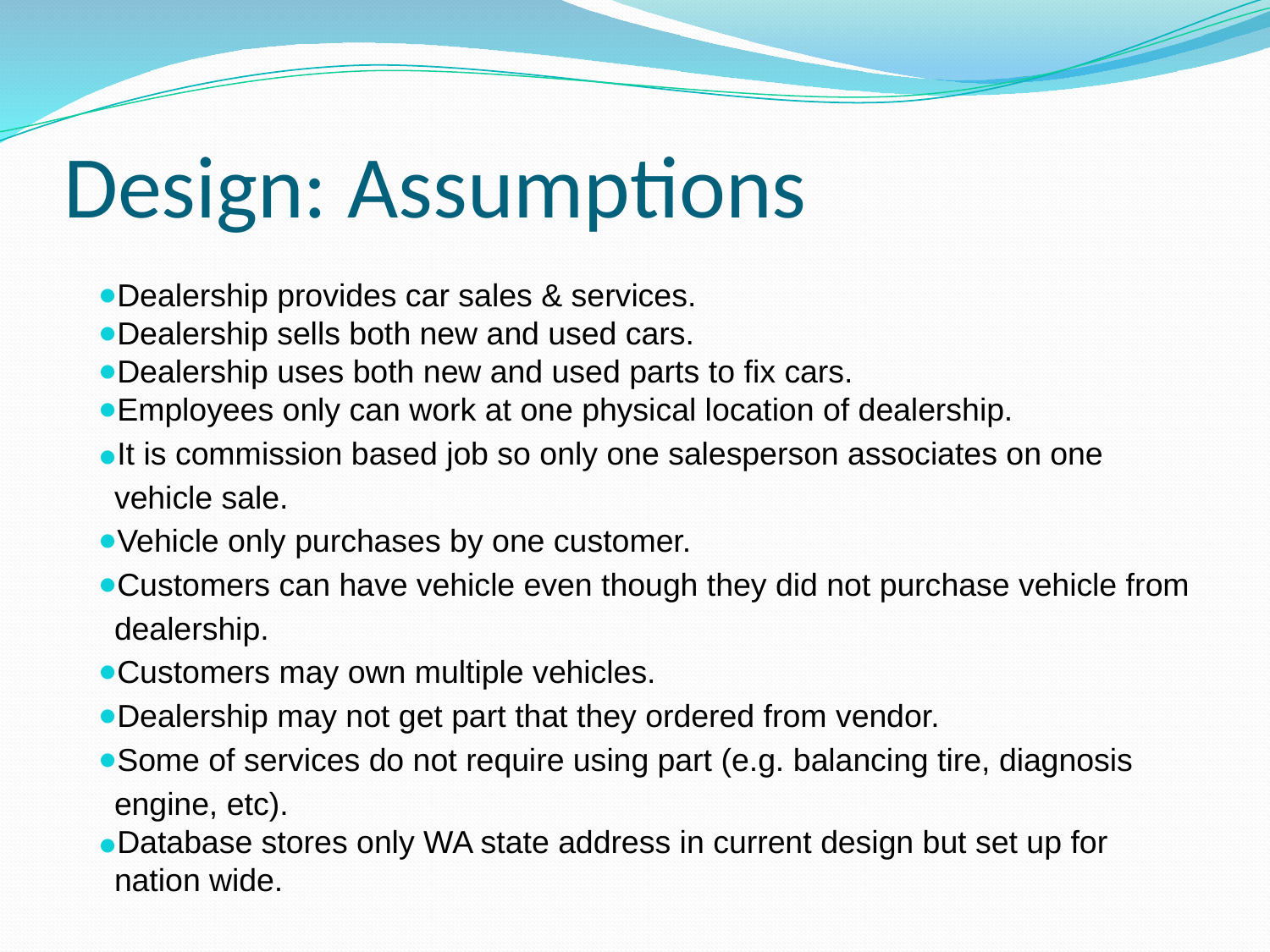

# Design: Assumptions
Dealership provides car sales & services.
Dealership sells both new and used cars.
Dealership uses both new and used parts to fix cars.
Employees only can work at one physical location of dealership.
It is commission based job so only one salesperson associates on one vehicle sale.
Vehicle only purchases by one customer.
Customers can have vehicle even though they did not purchase vehicle from dealership.
Customers may own multiple vehicles.
Dealership may not get part that they ordered from vendor.
Some of services do not require using part (e.g. balancing tire, diagnosis engine, etc).
Database stores only WA state address in current design but set up for nation wide.